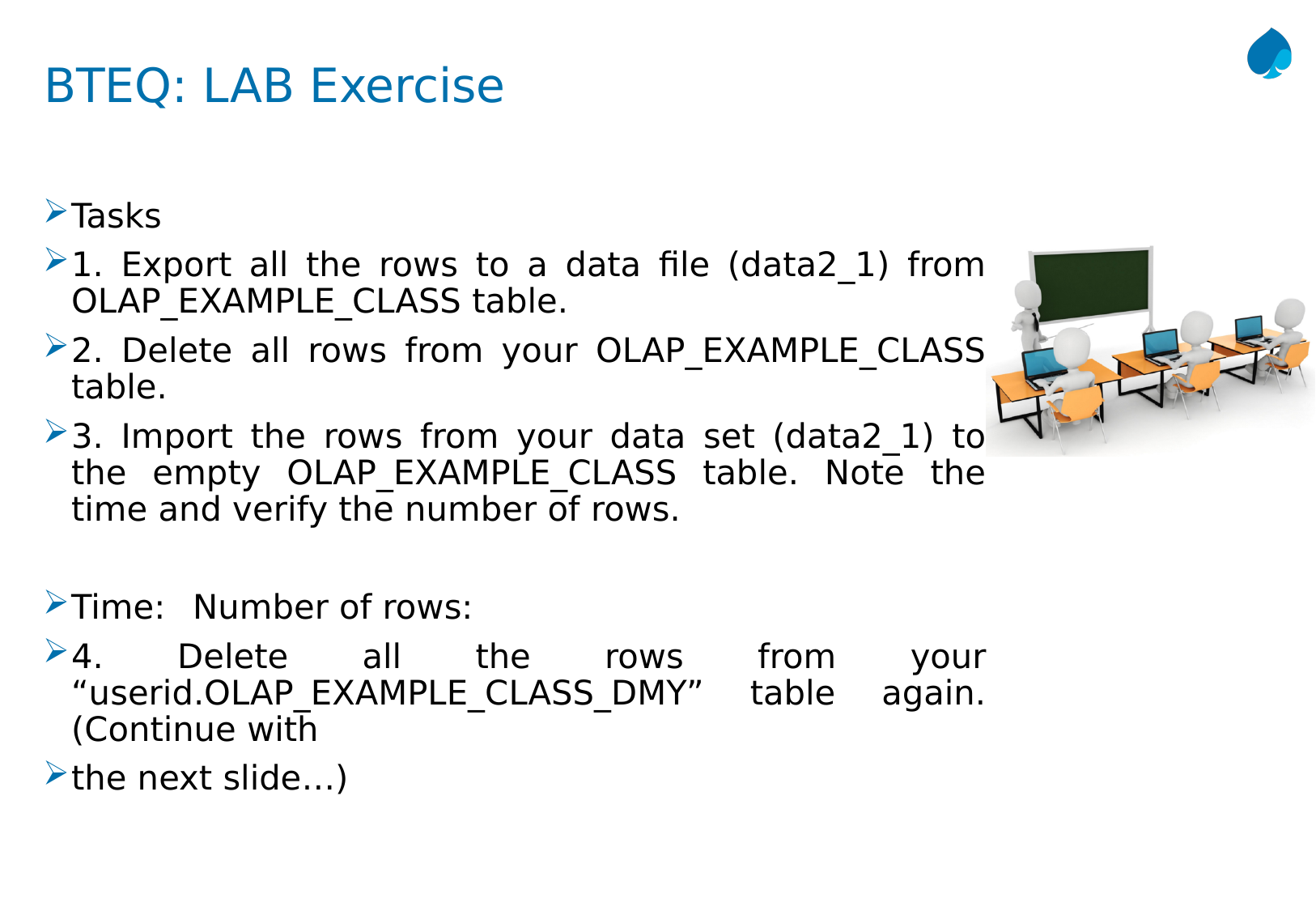

# BTEQ: LAB Exercise
Tasks
1. Export all the rows to a data file (data2_1) from OLAP_EXAMPLE_CLASS table.
2. Delete all rows from your OLAP_EXAMPLE_CLASS table.
3. Import the rows from your data set (data2_1) to the empty OLAP_EXAMPLE_CLASS table. Note the time and verify the number of rows.

Time:  	Number of rows:
4. Delete all the rows from your “userid.OLAP_EXAMPLE_CLASS_DMY” table again. (Continue with
the next slide…)